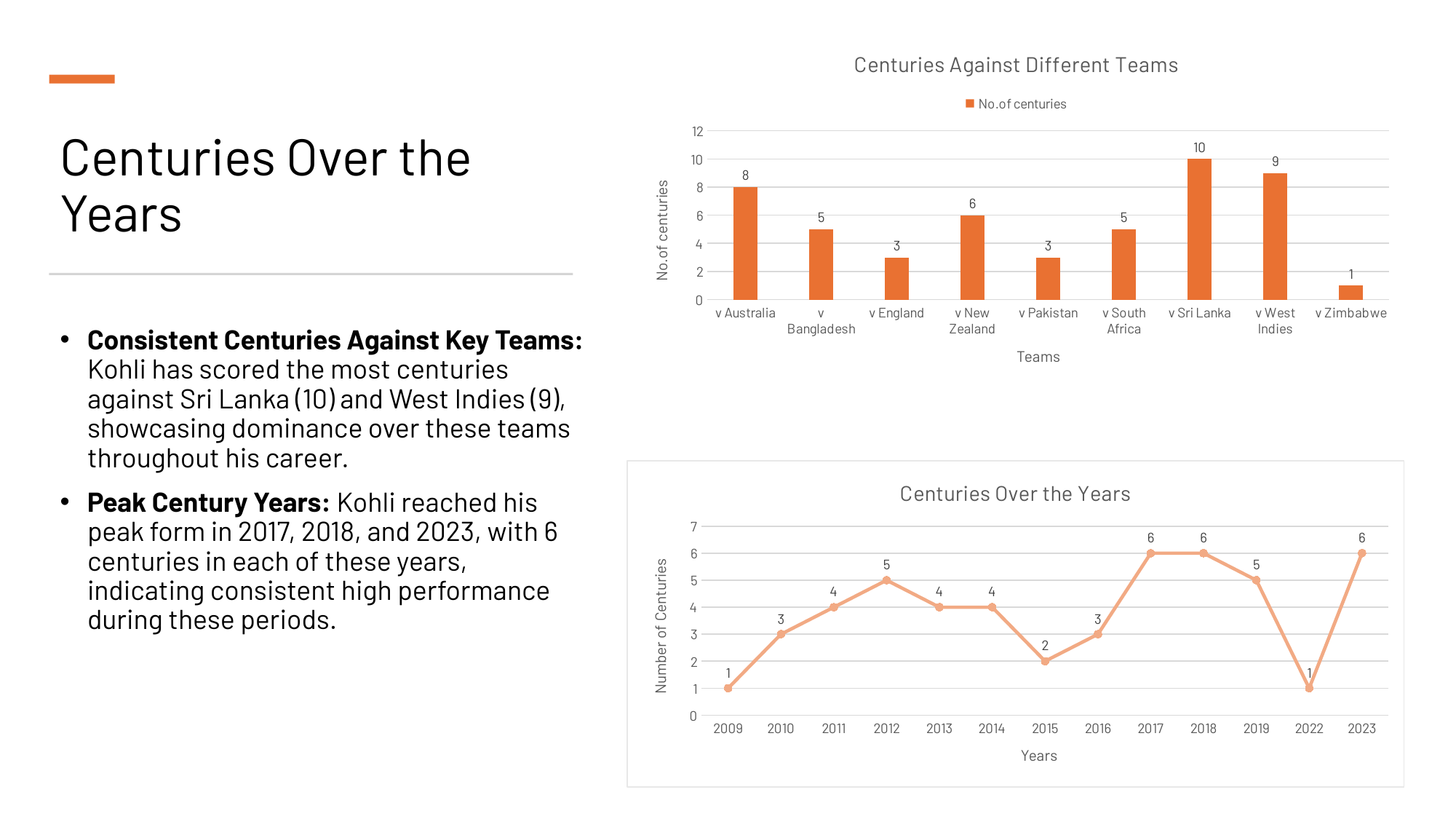

### Chart: Centuries Against Different Teams

| Category | No.of centuries |
|---|---|
| v Australia | 8.0 |
| v Bangladesh | 5.0 |
| v England | 3.0 |
| v New Zealand | 6.0 |
| v Pakistan | 3.0 |
| v South Africa | 5.0 |
| v Sri Lanka | 10.0 |
| v West Indies | 9.0 |
| v Zimbabwe | 1.0 |
# Centuries Over the Years

Consistent Centuries Against Key Teams: Kohli has scored the most centuries against Sri Lanka (10) and West Indies (9), showcasing dominance over these teams throughout his career.
Peak Century Years: Kohli reached his peak form in 2017, 2018, and 2023, with 6 centuries in each of these years, indicating consistent high performance during these periods.

### Chart: Centuries Over the Years

| Category | Total |
|---|---|
| 2009 | 1.0 |
| 2010 | 3.0 |
| 2011 | 4.0 |
| 2012 | 5.0 |
| 2013 | 4.0 |
| 2014 | 4.0 |
| 2015 | 2.0 |
| 2016 | 3.0 |
| 2017 | 6.0 |
| 2018 | 6.0 |
| 2019 | 5.0 |
| 2022 | 1.0 |
| 2023 | 6.0 |